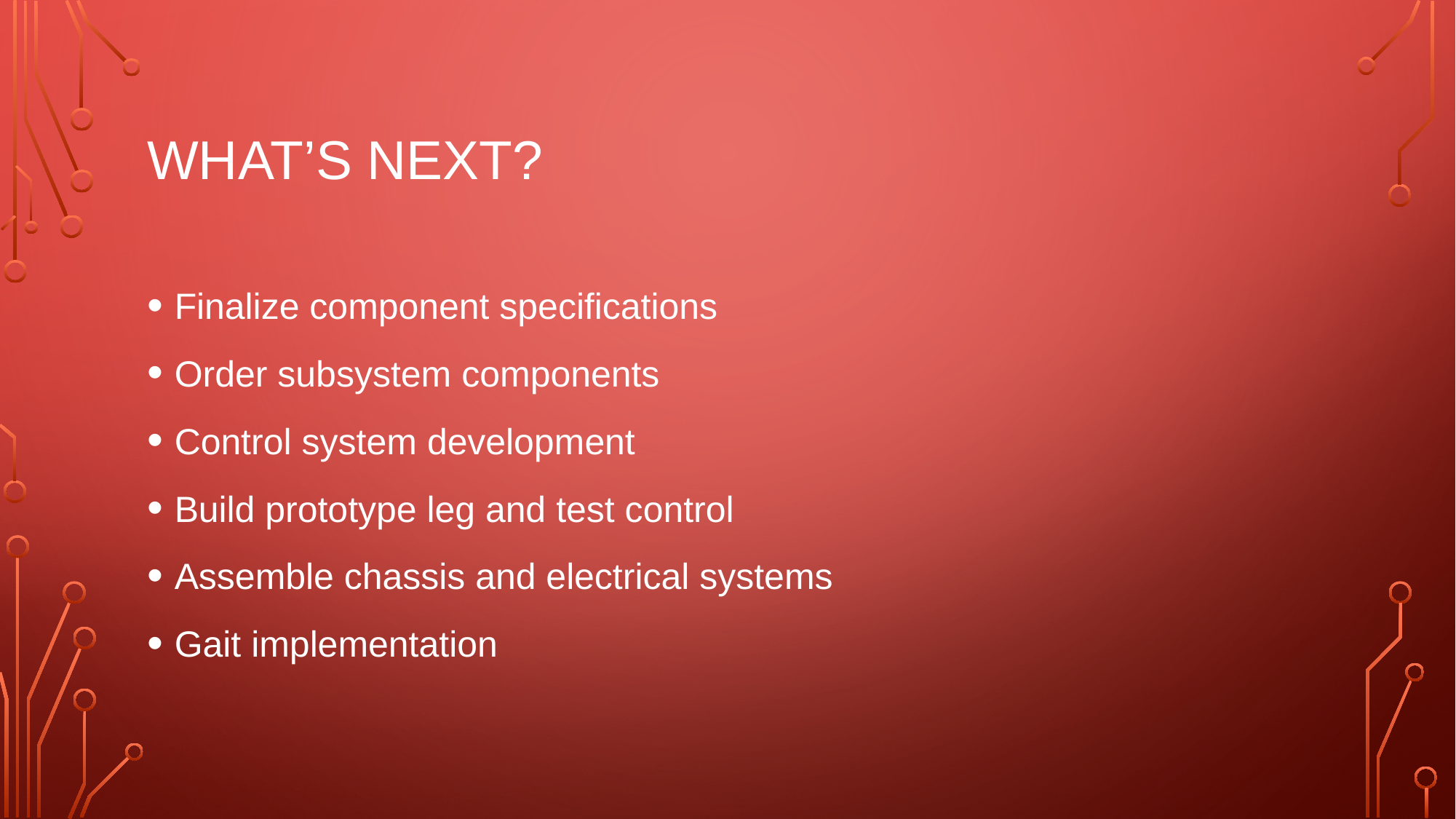

# What’s Next?
Finalize component specifications
Order subsystem components
Control system development
Build prototype leg and test control
Assemble chassis and electrical systems
Gait implementation